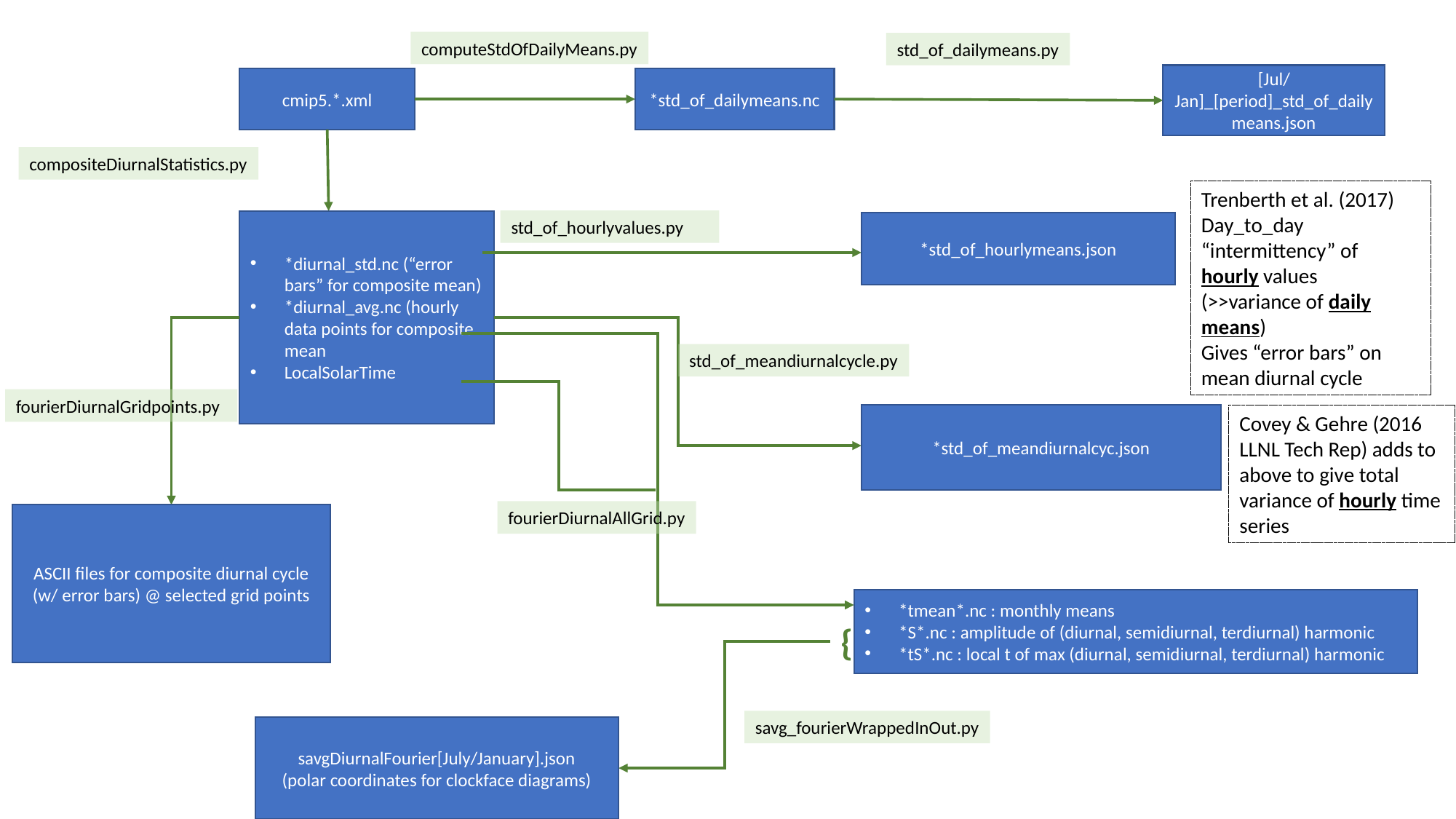

computeStdOfDailyMeans.py
std_of_dailymeans.py
[Jul/Jan]_[period]_std_of_dailymeans.json
cmip5.*.xml
*std_of_dailymeans.nc
compositeDiurnalStatistics.py
Trenberth et al. (2017)
Day_to_day “intermittency” of hourly values
(>>variance of daily means)
Gives “error bars” on mean diurnal cycle
std_of_hourlyvalues.py
*diurnal_std.nc (“error bars” for composite mean)
*diurnal_avg.nc (hourly data points for composite mean
LocalSolarTime
*std_of_hourlymeans.json
std_of_meandiurnalcycle.py
fourierDiurnalGridpoints.py
*std_of_meandiurnalcyc.json
Covey & Gehre (2016 LLNL Tech Rep) adds to above to give total variance of hourly time series
fourierDiurnalAllGrid.py
ASCII files for composite diurnal cycle (w/ error bars) @ selected grid points
*tmean*.nc : monthly means
*S*.nc : amplitude of (diurnal, semidiurnal, terdiurnal) harmonic
*tS*.nc : local t of max (diurnal, semidiurnal, terdiurnal) harmonic
{
savg_fourierWrappedInOut.py
savgDiurnalFourier[July/January].json
(polar coordinates for clockface diagrams)